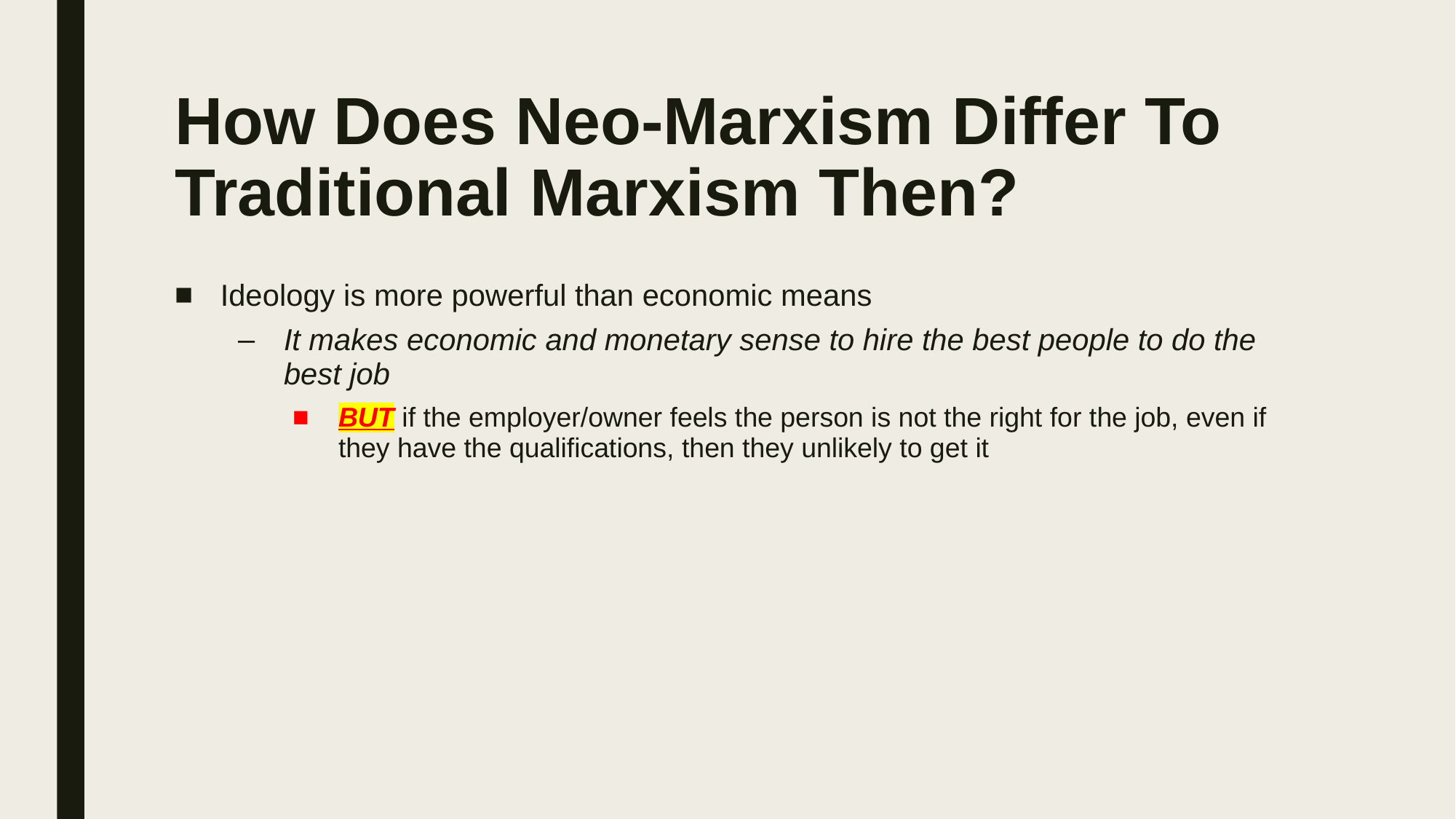

# How Does Neo-Marxism Differ To Traditional Marxism Then?
Ideology is more powerful than economic means
It makes economic and monetary sense to hire the best people to do the best job
BUT if the employer/owner feels the person is not the right for the job, even if they have the qualifications, then they unlikely to get it